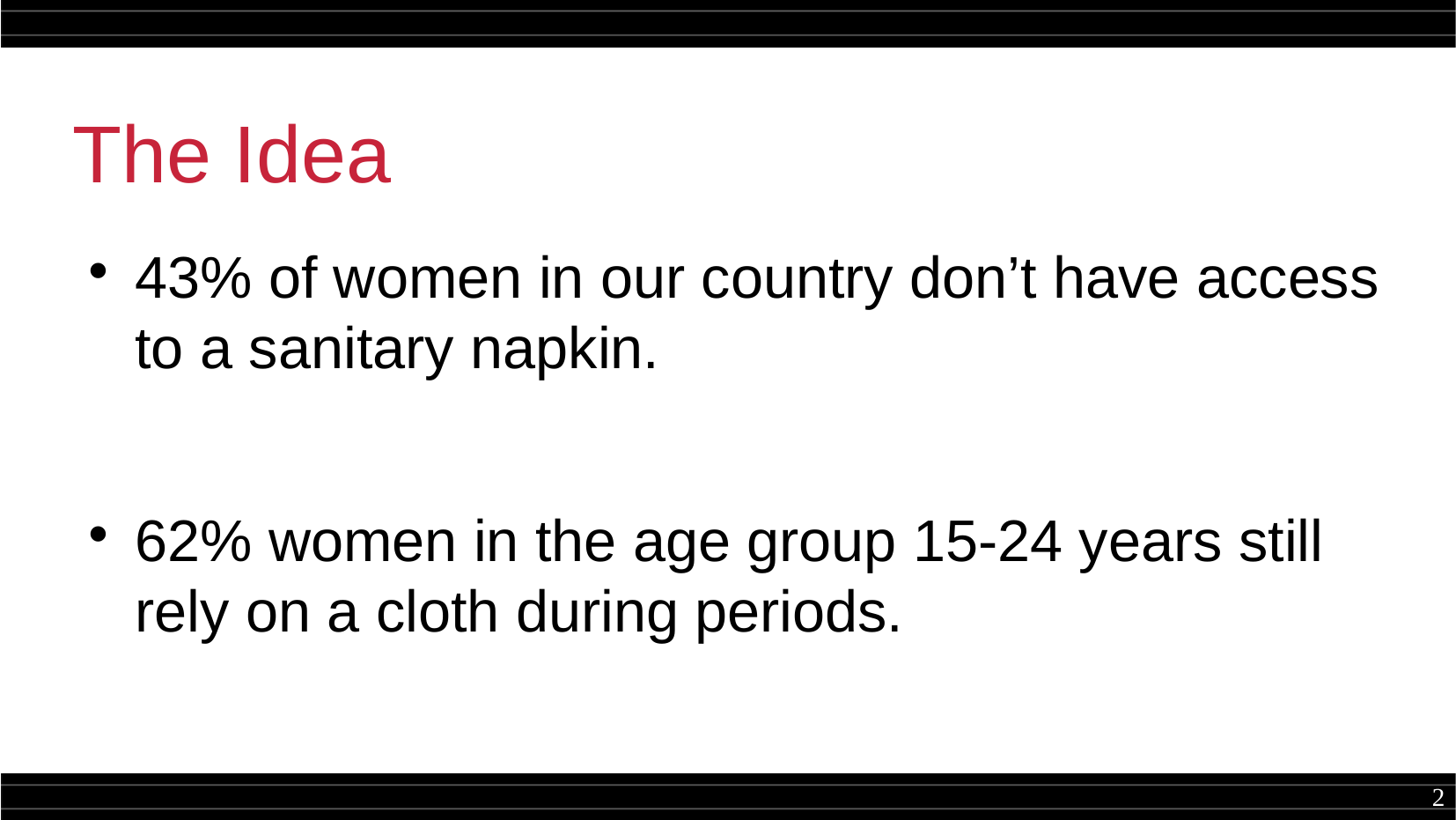

The Idea
43% of women in our country don’t have access to a sanitary napkin.

62% women in the age group 15-24 years still rely on a cloth during periods.